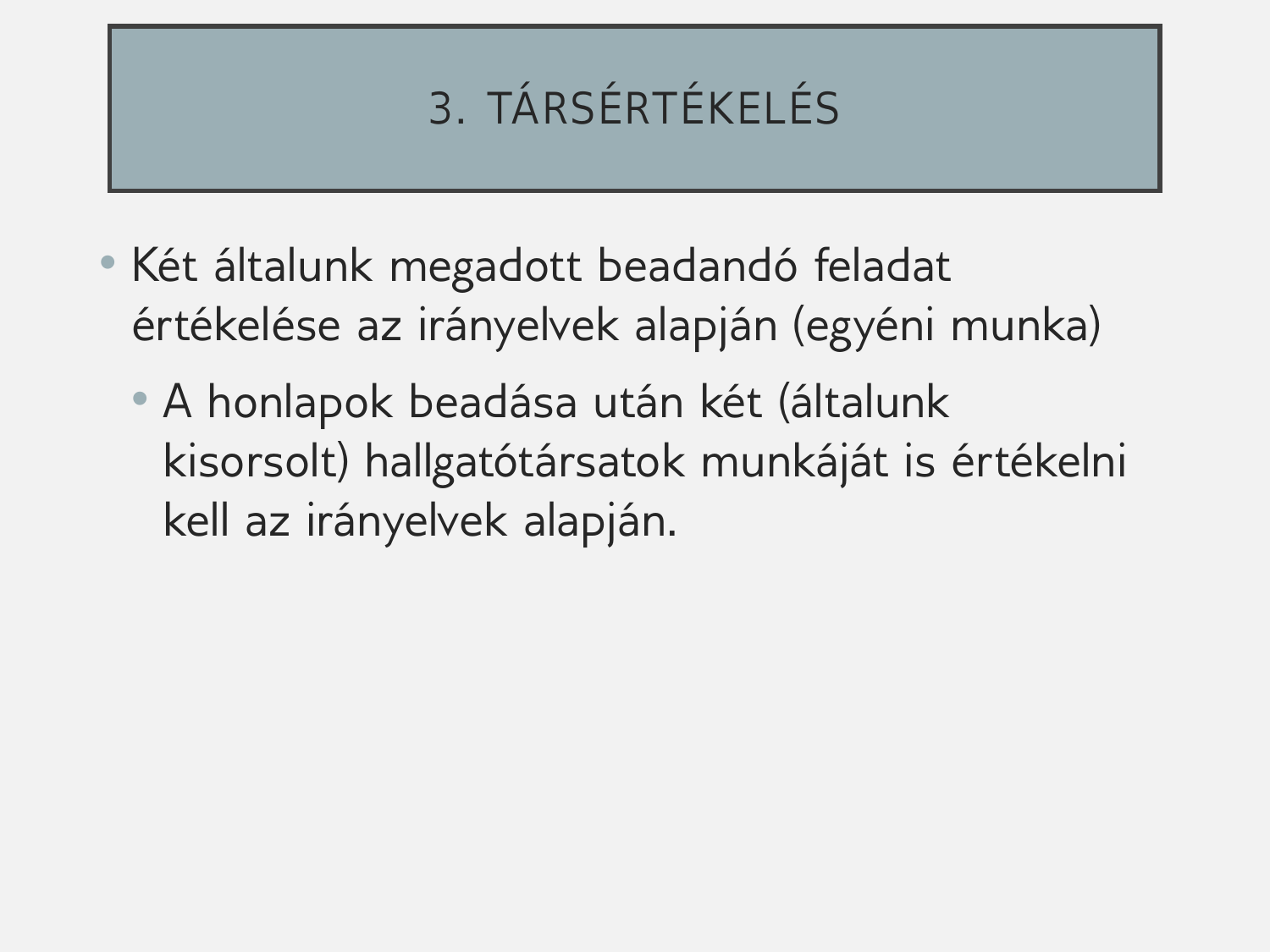

# 3. tÁRSÉRTÉKELÉS
Két általunk megadott beadandó feladat értékelése az irányelvek alapján (egyéni munka)
A honlapok beadása után két (általunk kisorsolt) hallgatótársatok munkáját is értékelni kell az irányelvek alapján.